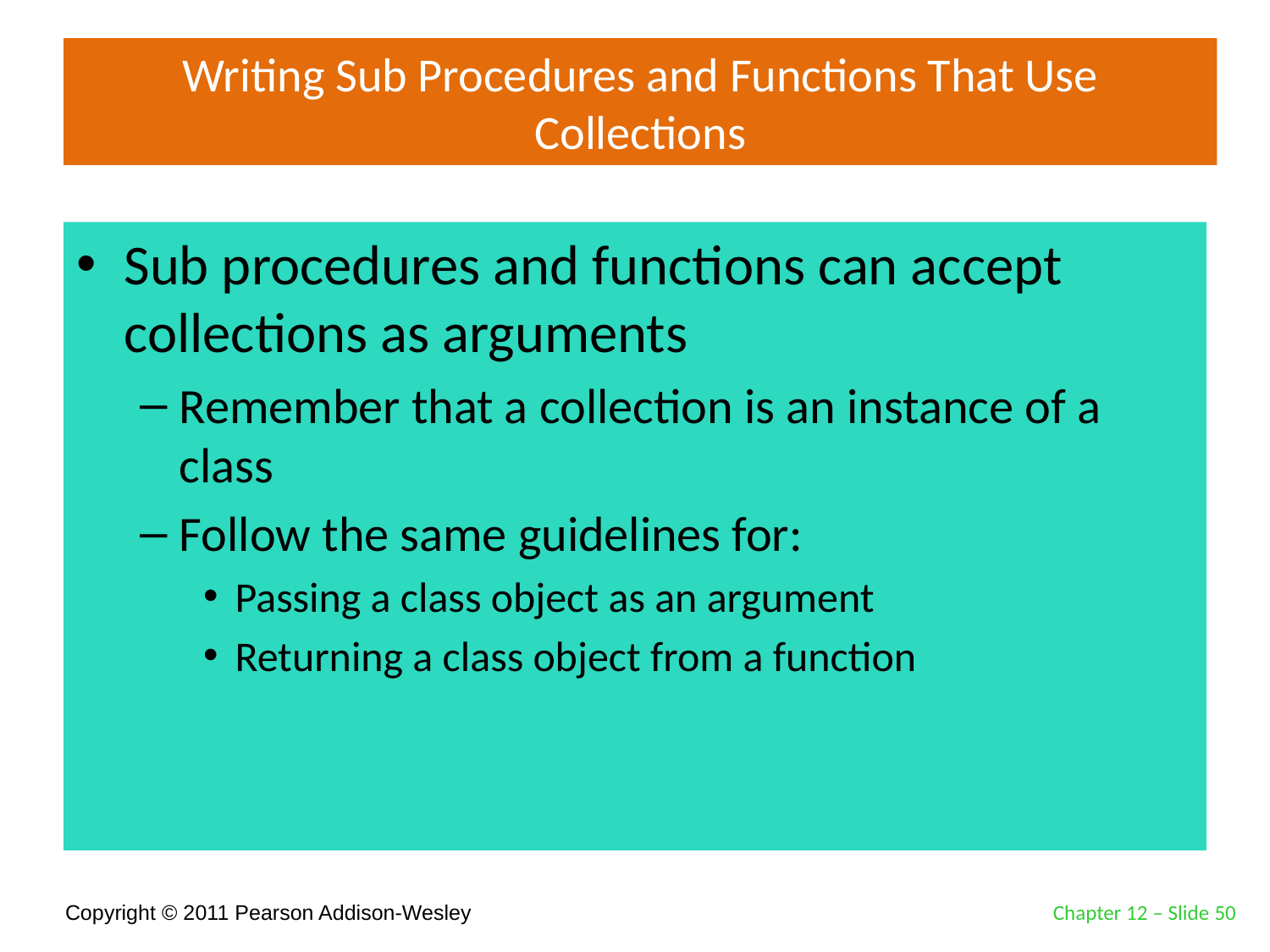

# Writing Sub Procedures and Functions That Use Collections
Sub procedures and functions can accept collections as arguments
Remember that a collection is an instance of a class
Follow the same guidelines for:
Passing a class object as an argument
Returning a class object from a function
Chapter 12 – Slide 50